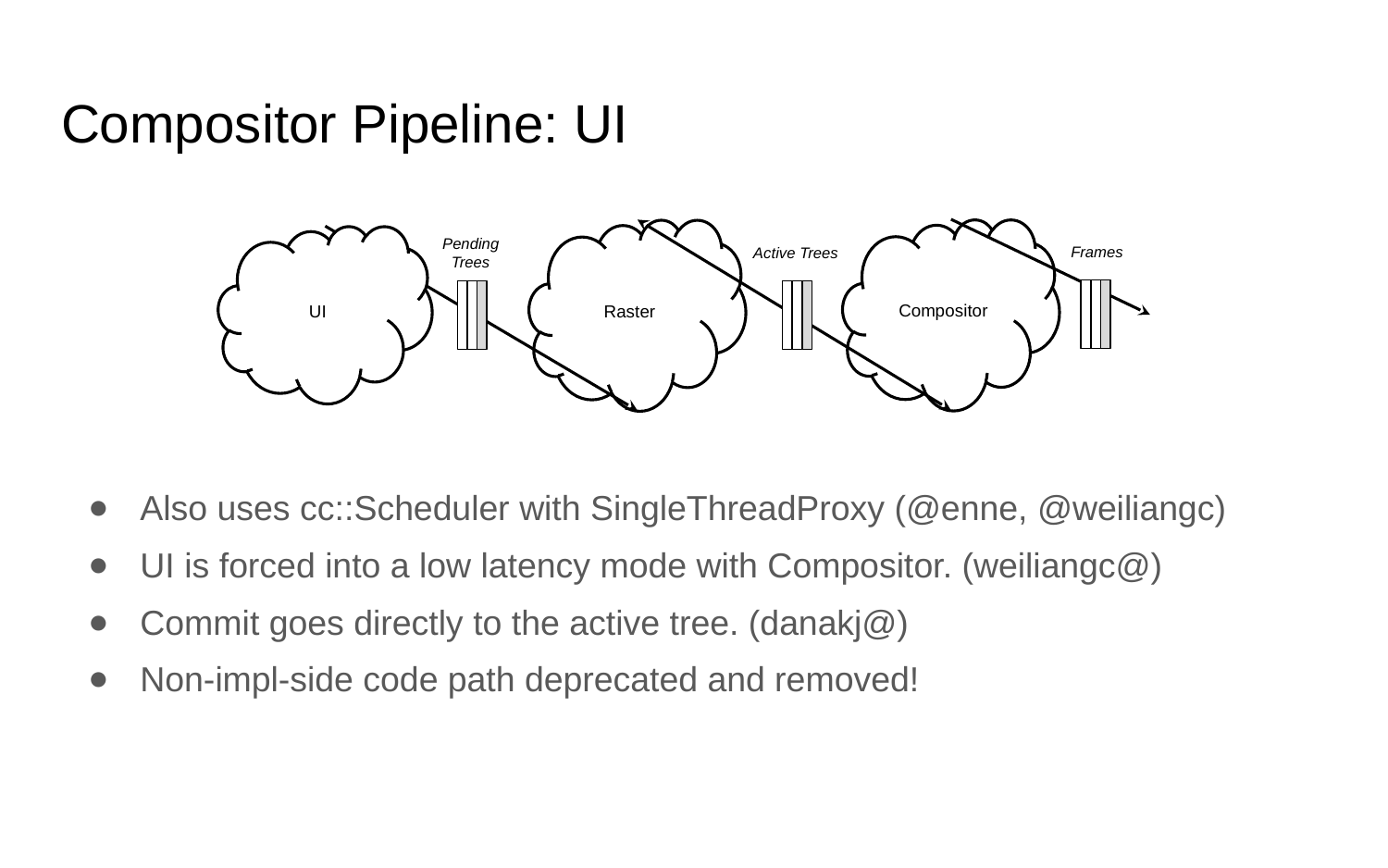

# Compositor Pipeline: UI
Compositor
Raster
Pending Trees
Active Trees
UI
Frames

Also uses cc::Scheduler with SingleThreadProxy (@enne, @weiliangc)
UI is forced into a low latency mode with Compositor. (weiliangc@)
Commit goes directly to the active tree. (danakj@)
Non-impl-side code path deprecated and removed!